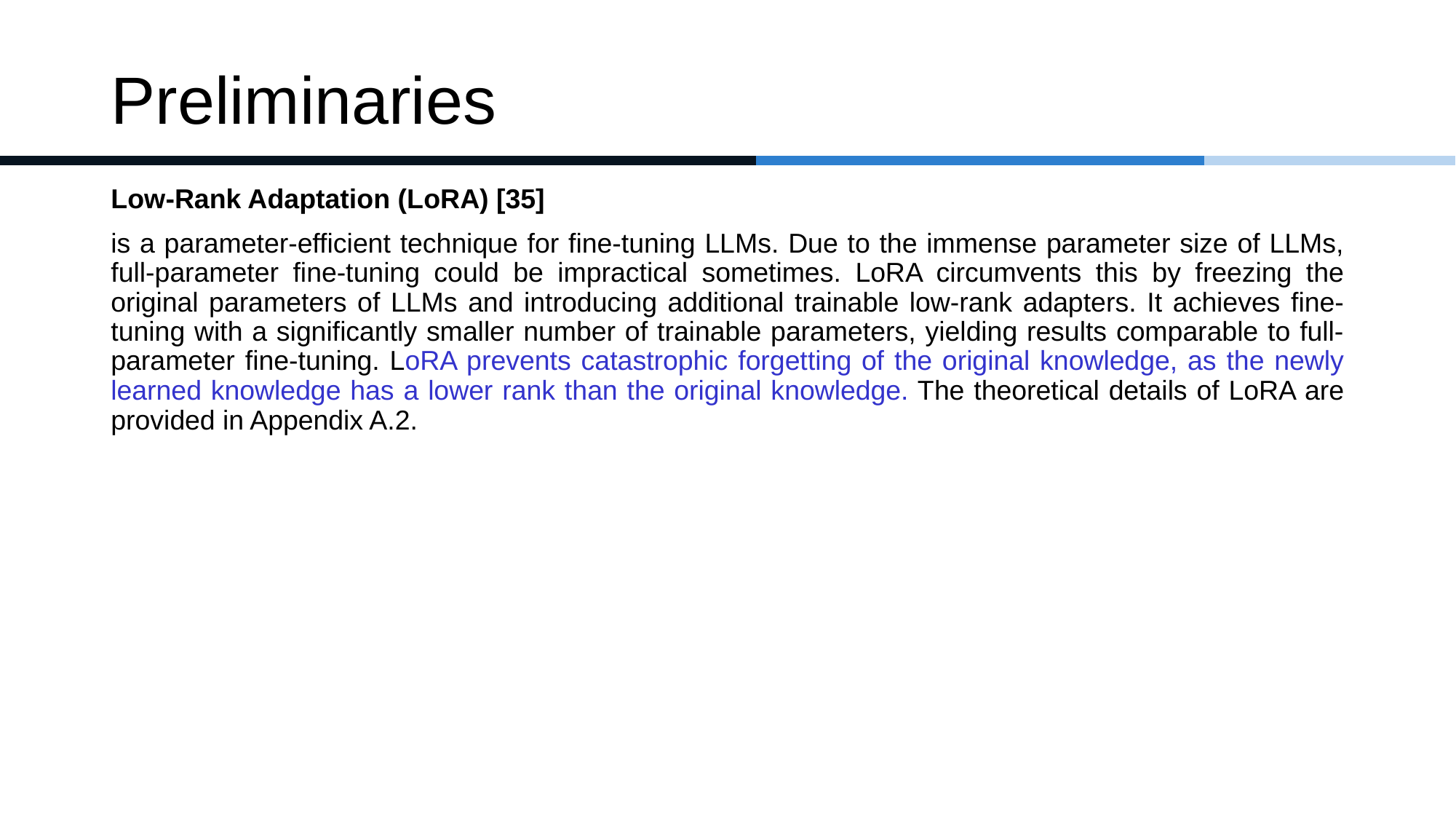

# Preliminaries
Low-Rank Adaptation (LoRA) [35]
is a parameter-efficient technique for fine-tuning LLMs. Due to the immense parameter size of LLMs, full-parameter fine-tuning could be impractical sometimes. LoRA circumvents this by freezing the original parameters of LLMs and introducing additional trainable low-rank adapters. It achieves fine-tuning with a significantly smaller number of trainable parameters, yielding results comparable to full-parameter fine-tuning. LoRA prevents catastrophic forgetting of the original knowledge, as the newly learned knowledge has a lower rank than the original knowledge. The theoretical details of LoRA are provided in Appendix A.2.